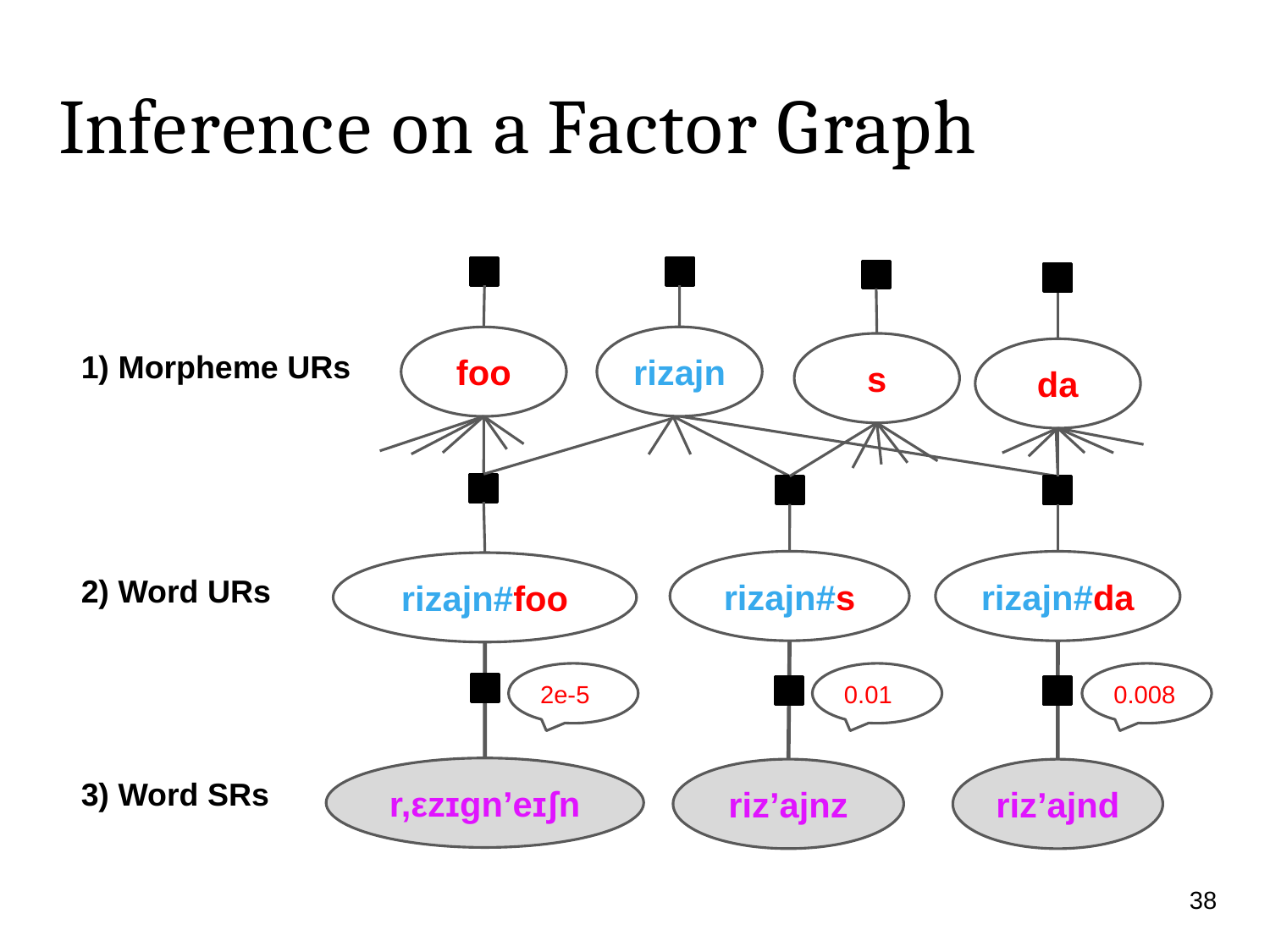

# Inference on a Factor Graph

rizajn
foo
s
da
1) Morpheme URs

rizajn#s
rizajn#da
rizajn#foo
2) Word URs
2e-5
0.01
0.008

r,εzɪgn’eɪʃn
riz’ajnz
riz’ajnd
3) Word SRs
38